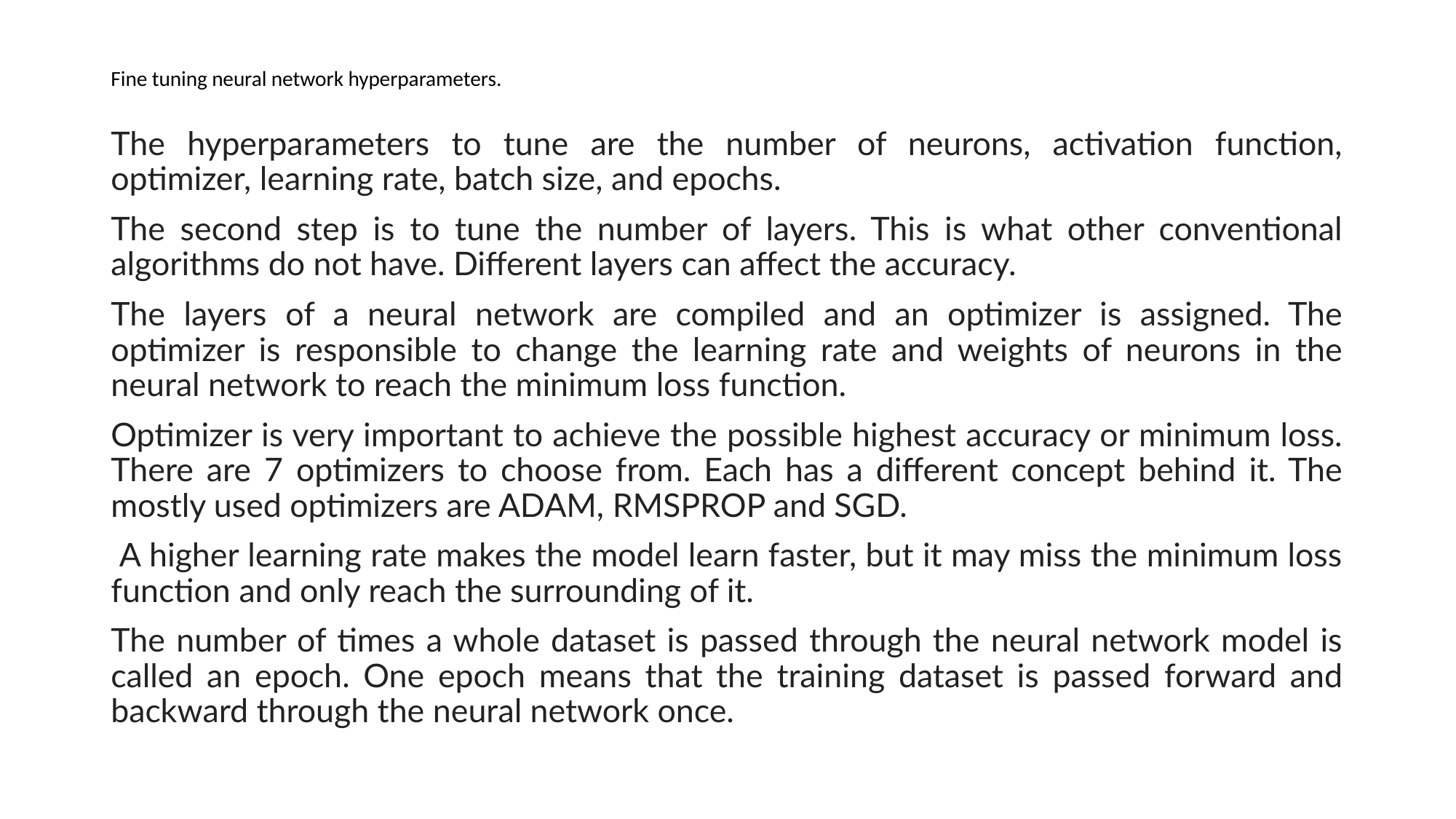

# Fine tuning neural network hyperparameters.
The hyperparameters to tune are the number of neurons, activation function, optimizer, learning rate, batch size, and epochs.
The second step is to tune the number of layers. This is what other conventional algorithms do not have. Different layers can affect the accuracy.
The layers of a neural network are compiled and an optimizer is assigned. The optimizer is responsible to change the learning rate and weights of neurons in the neural network to reach the minimum loss function.
Optimizer is very important to achieve the possible highest accuracy or minimum loss. There are 7 optimizers to choose from. Each has a different concept behind it. The mostly used optimizers are ADAM, RMSPROP and SGD.
 A higher learning rate makes the model learn faster, but it may miss the minimum loss function and only reach the surrounding of it.
The number of times a whole dataset is passed through the neural network model is called an epoch. One epoch means that the training dataset is passed forward and backward through the neural network once.